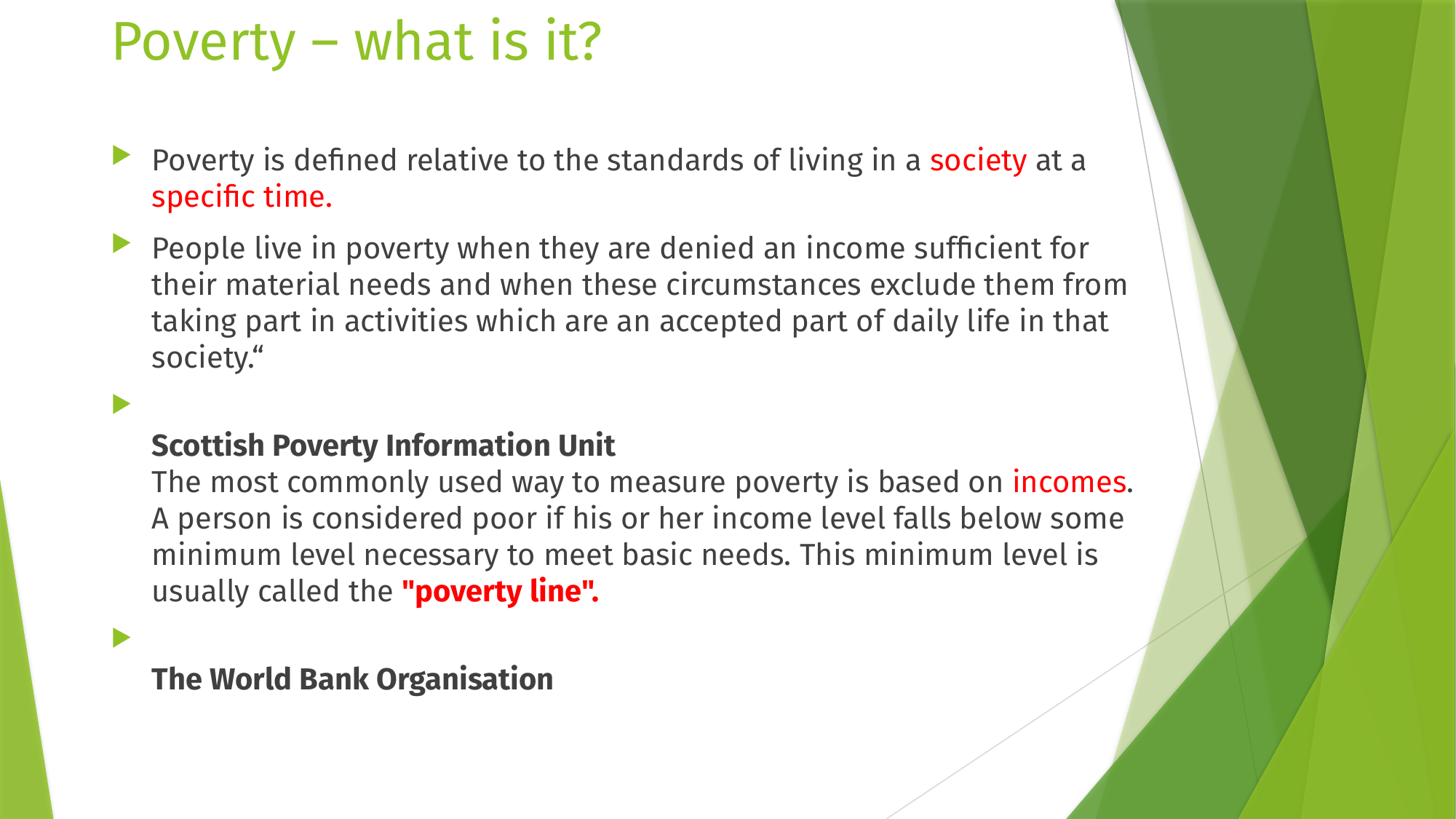

# Poverty – what is it?
Poverty is defined relative to the standards of living in a society at a specific time.
People live in poverty when they are denied an income sufficient for their material needs and when these circumstances exclude them from taking part in activities which are an accepted part of daily life in that society.“
Scottish Poverty Information Unit
The most commonly used way to measure poverty is based on incomes. A person is considered poor if his or her income level falls below some minimum level necessary to meet basic needs. This minimum level is usually called the "poverty line".
The World Bank Organisation